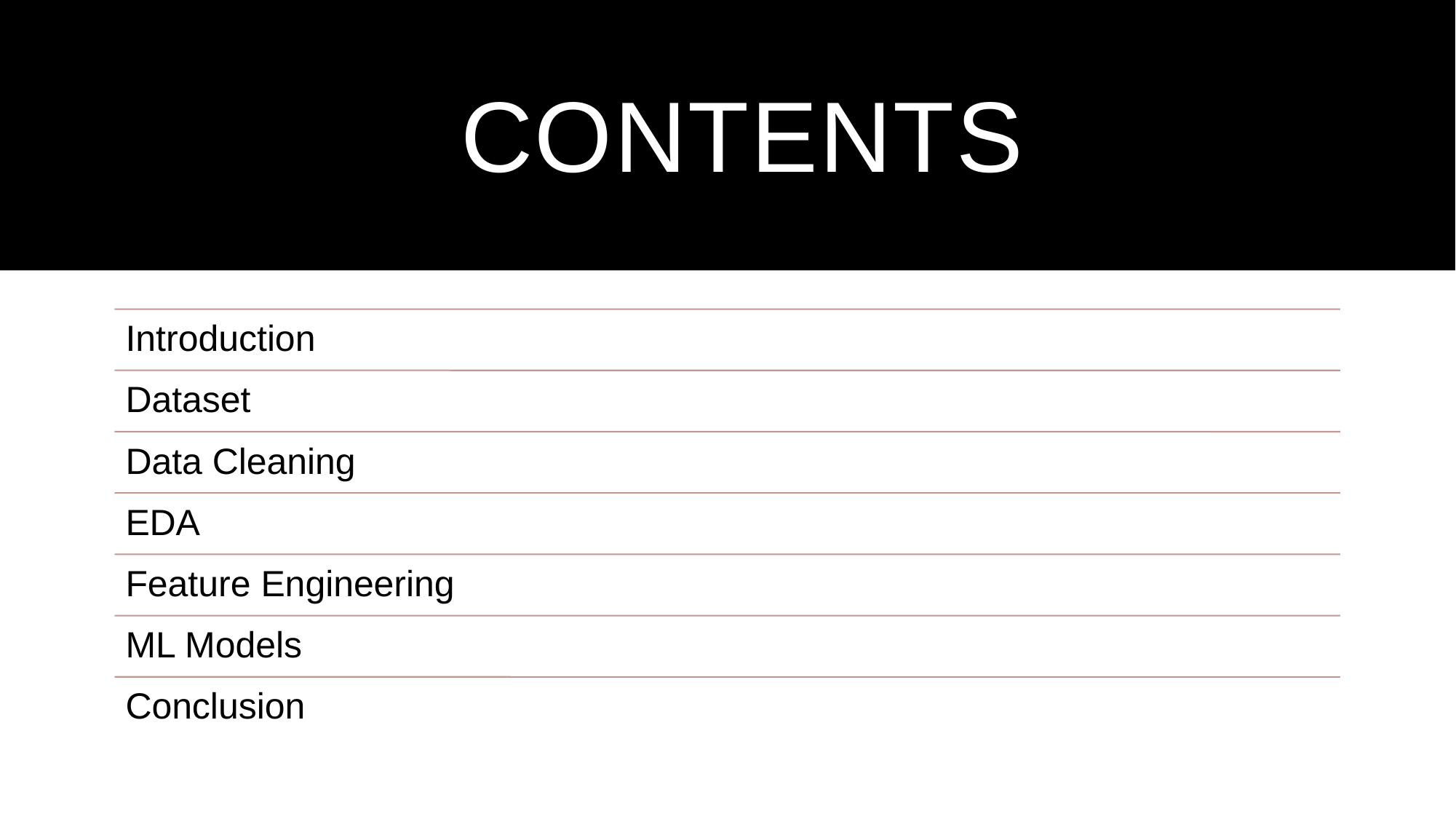

# Contents
Introduction
Dataset
Data Cleaning
EDA
Feature Engineering
ML Models
Conclusion